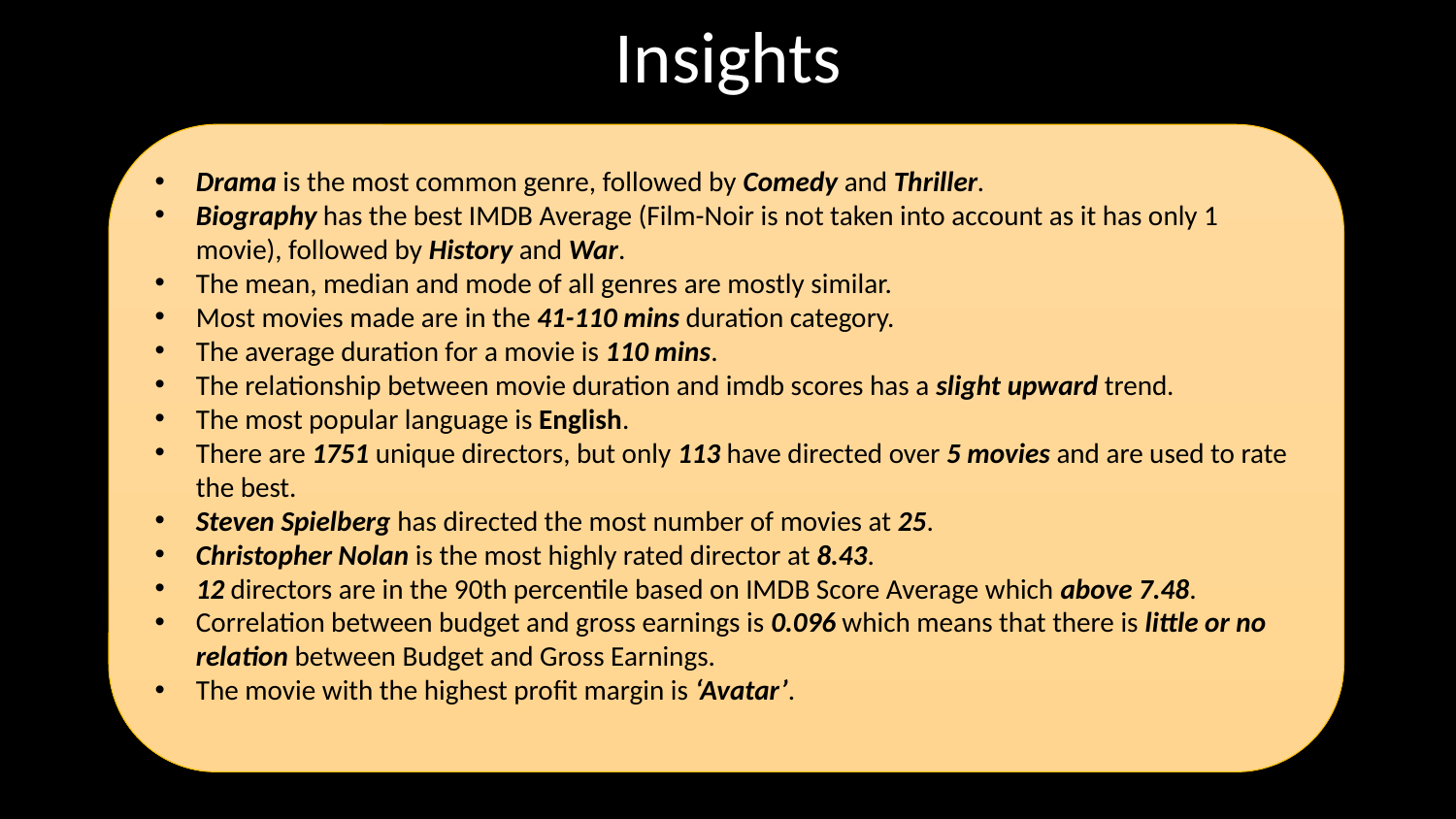

# Insights
Drama is the most common genre, followed by Comedy and Thriller.
Biography has the best IMDB Average (Film-Noir is not taken into account as it has only 1 movie), followed by History and War.
The mean, median and mode of all genres are mostly similar.
Most movies made are in the 41-110 mins duration category.
The average duration for a movie is 110 mins.
The relationship between movie duration and imdb scores has a slight upward trend.
The most popular language is English.
There are 1751 unique directors, but only 113 have directed over 5 movies and are used to rate the best.
Steven Spielberg has directed the most number of movies at 25.
Christopher Nolan is the most highly rated director at 8.43.
12 directors are in the 90th percentile based on IMDB Score Average which above 7.48.
Correlation between budget and gross earnings is 0.096 which means that there is little or no relation between Budget and Gross Earnings.
The movie with the highest profit margin is ‘Avatar’.